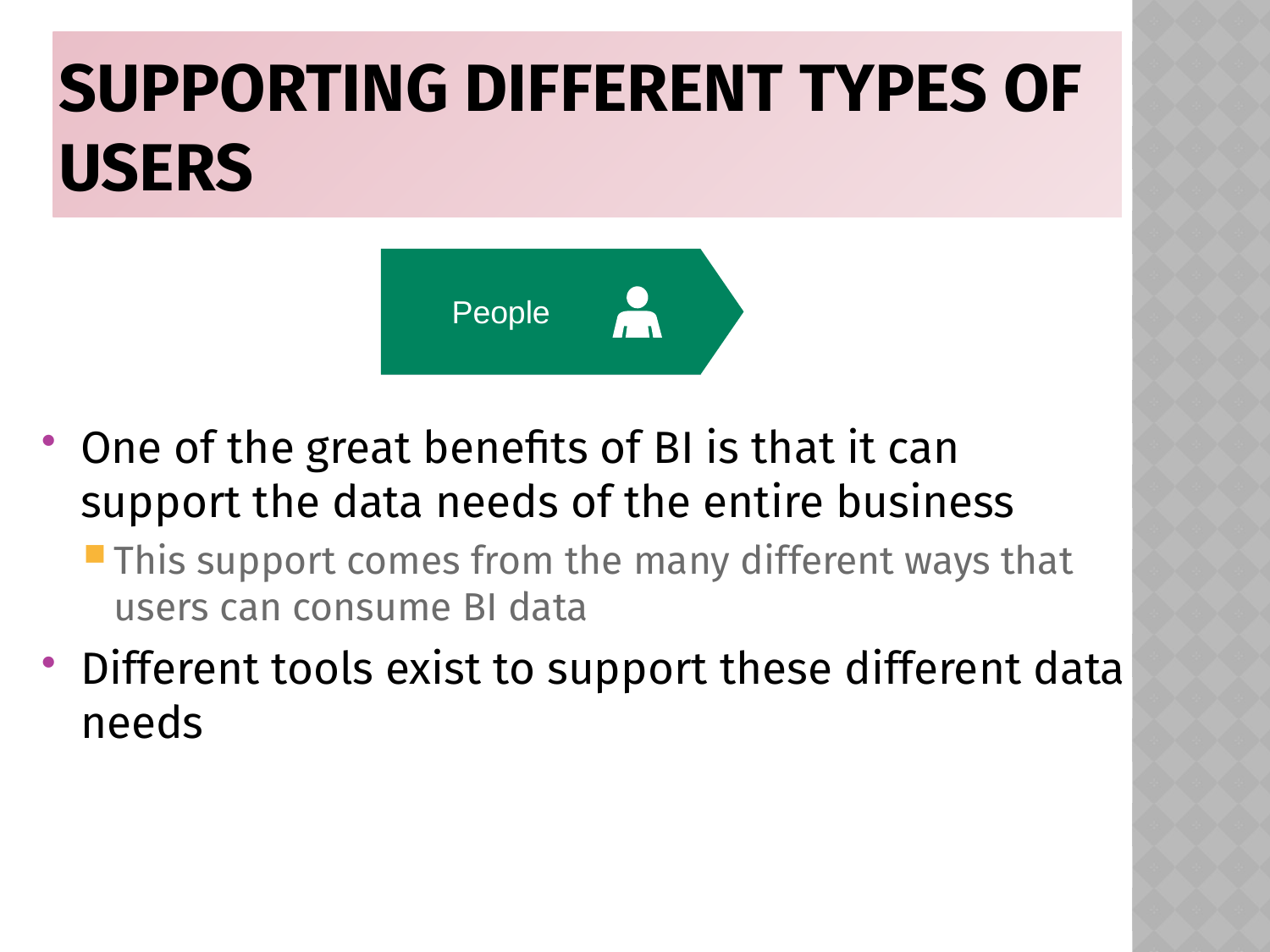

# Supporting Different Types of Users

People

One of the great benefits of BI is that it can support the data needs of the entire business
This support comes from the many different ways that users can consume BI data
Different tools exist to support these different data needs